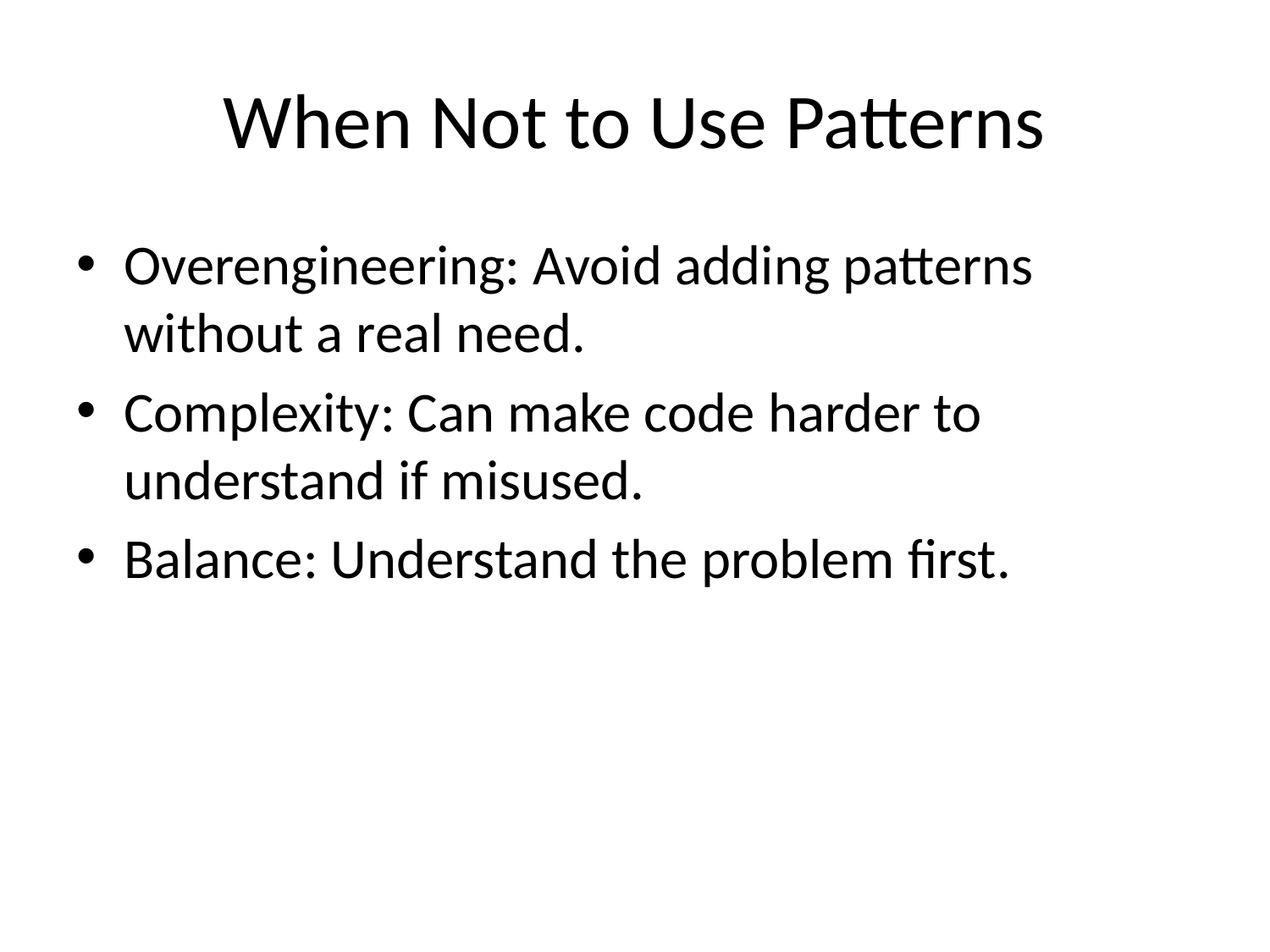

# When Not to Use Patterns
Overengineering: Avoid adding patterns without a real need.
Complexity: Can make code harder to understand if misused.
Balance: Understand the problem first.